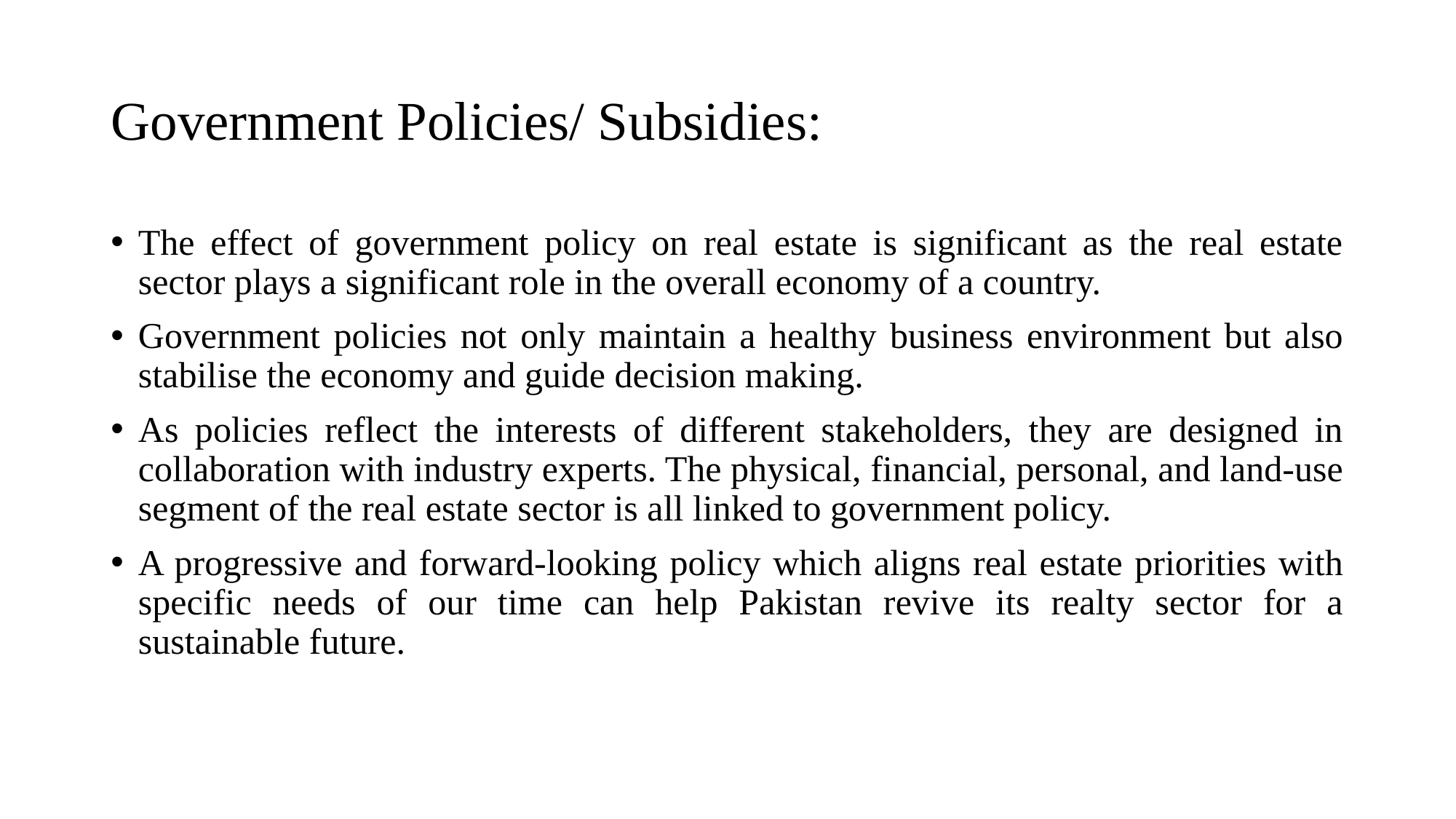

# Government Policies/ Subsidies:
The effect of government policy on real estate is significant as the real estate sector plays a significant role in the overall economy of a country.
Government policies not only maintain a healthy business environment but also stabilise the economy and guide decision making.
As policies reflect the interests of different stakeholders, they are designed in collaboration with industry experts. The physical, financial, personal, and land-use segment of the real estate sector is all linked to government policy.
A progressive and forward-looking policy which aligns real estate priorities with specific needs of our time can help Pakistan revive its realty sector for a sustainable future.